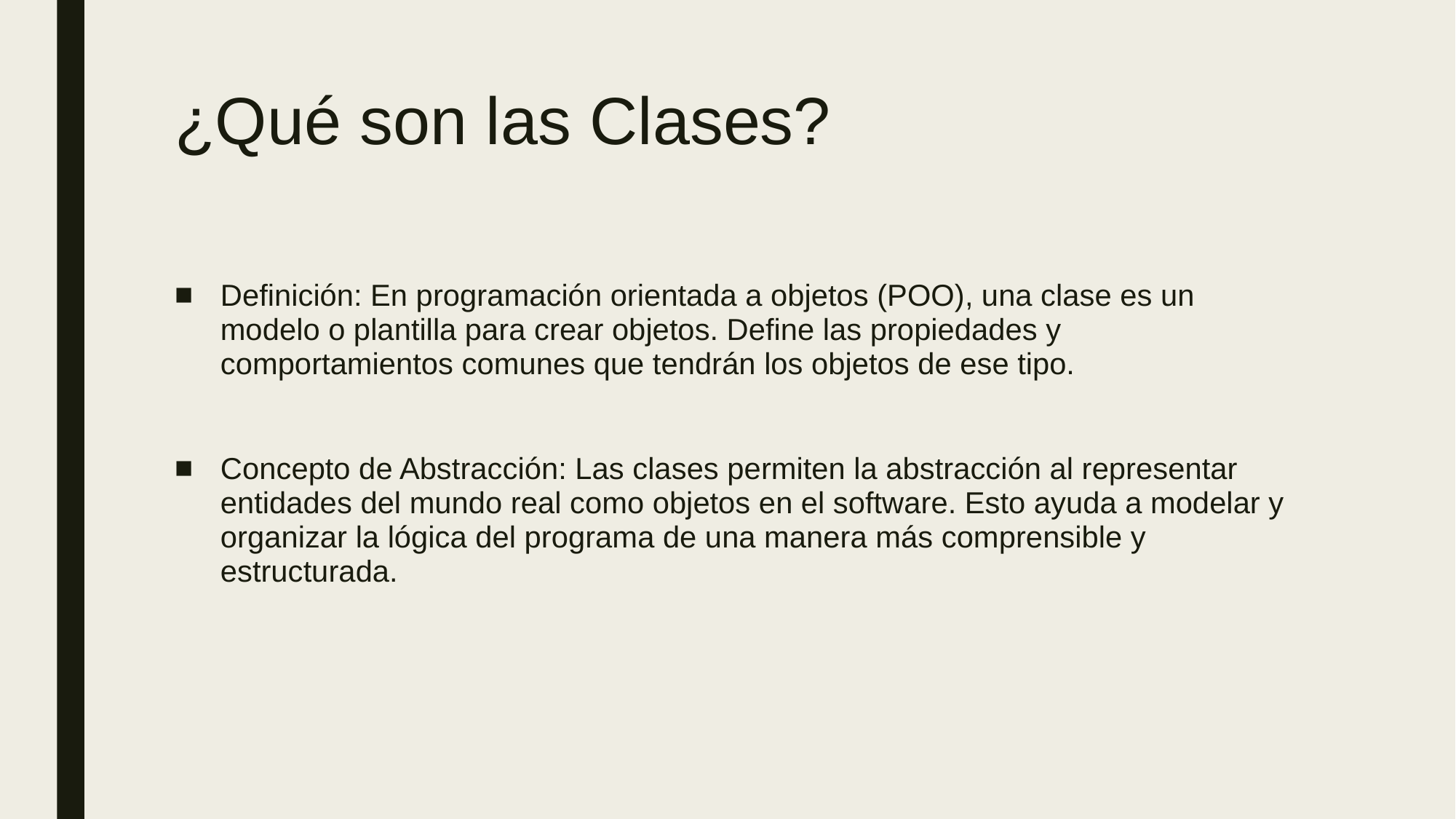

# ¿Qué son las Clases?
Definición: En programación orientada a objetos (POO), una clase es un modelo o plantilla para crear objetos. Define las propiedades y comportamientos comunes que tendrán los objetos de ese tipo.

Concepto de Abstracción: Las clases permiten la abstracción al representar entidades del mundo real como objetos en el software. Esto ayuda a modelar y organizar la lógica del programa de una manera más comprensible y estructurada.